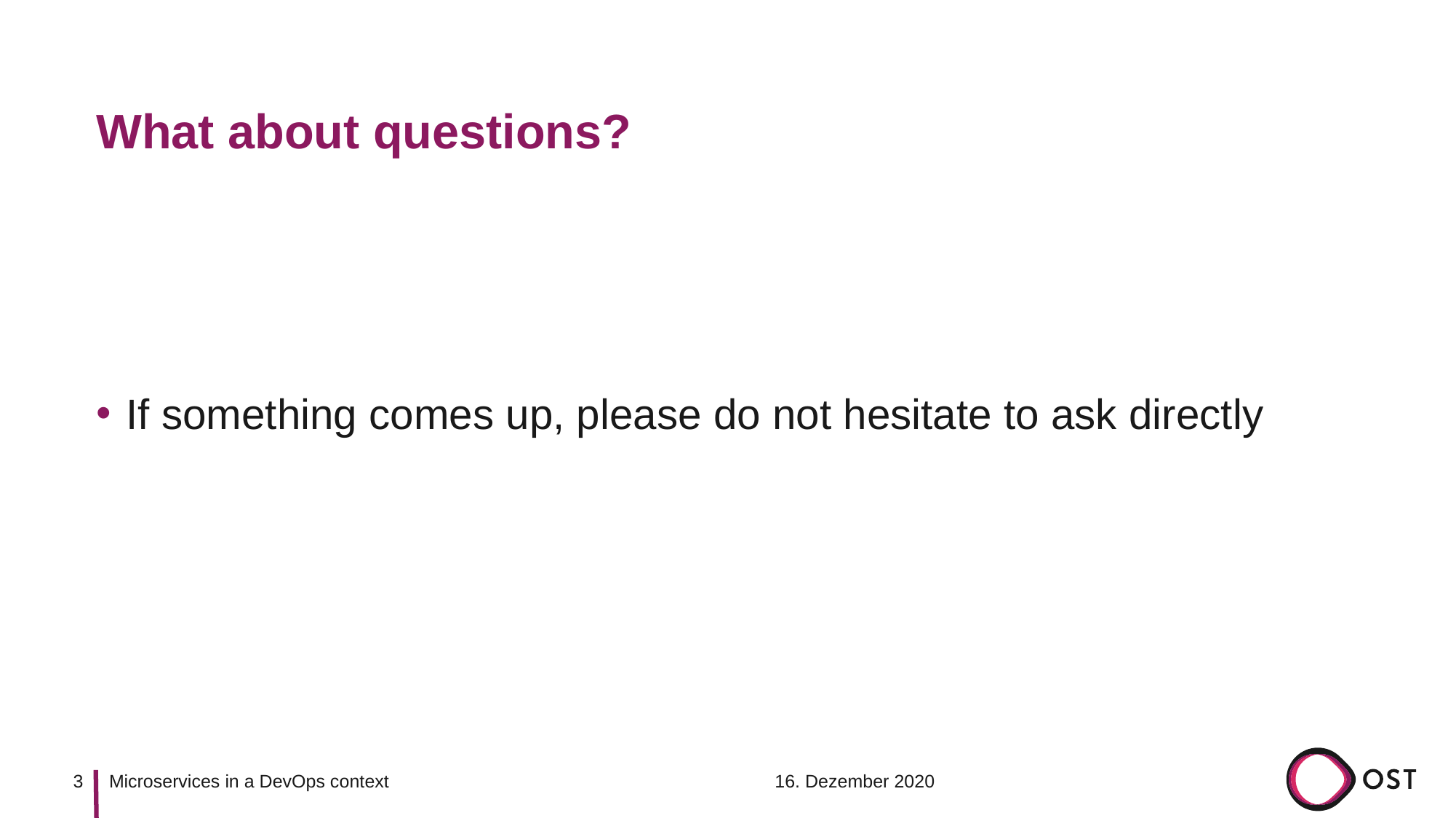

# What about questions?
If something comes up, please do not hesitate to ask directly
3
16. Dezember 2020
Microservices in a DevOps context